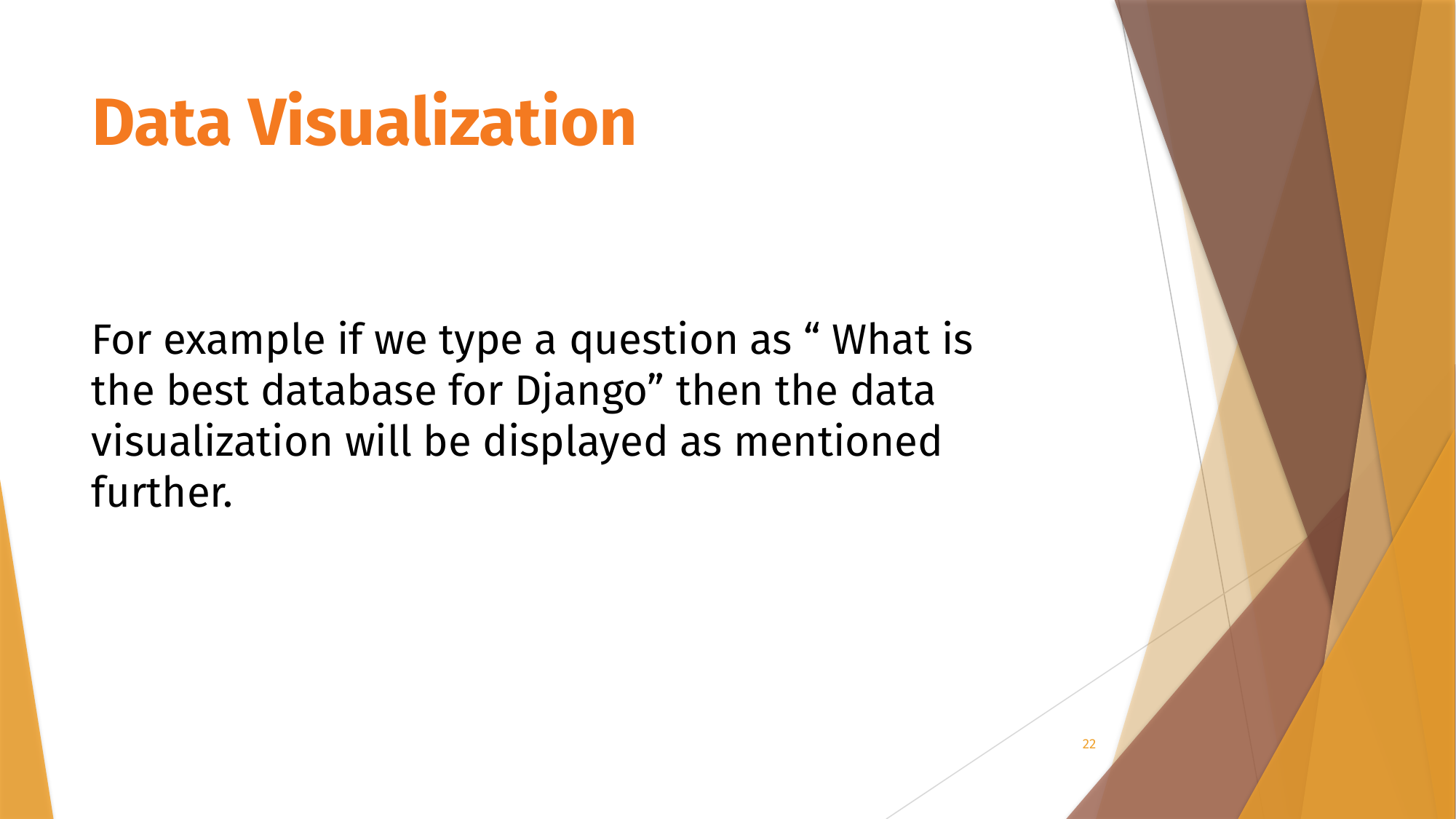

# Data Visualization
For example if we type a question as “ What is the best database for Django” then the data visualization will be displayed as mentioned further.
22